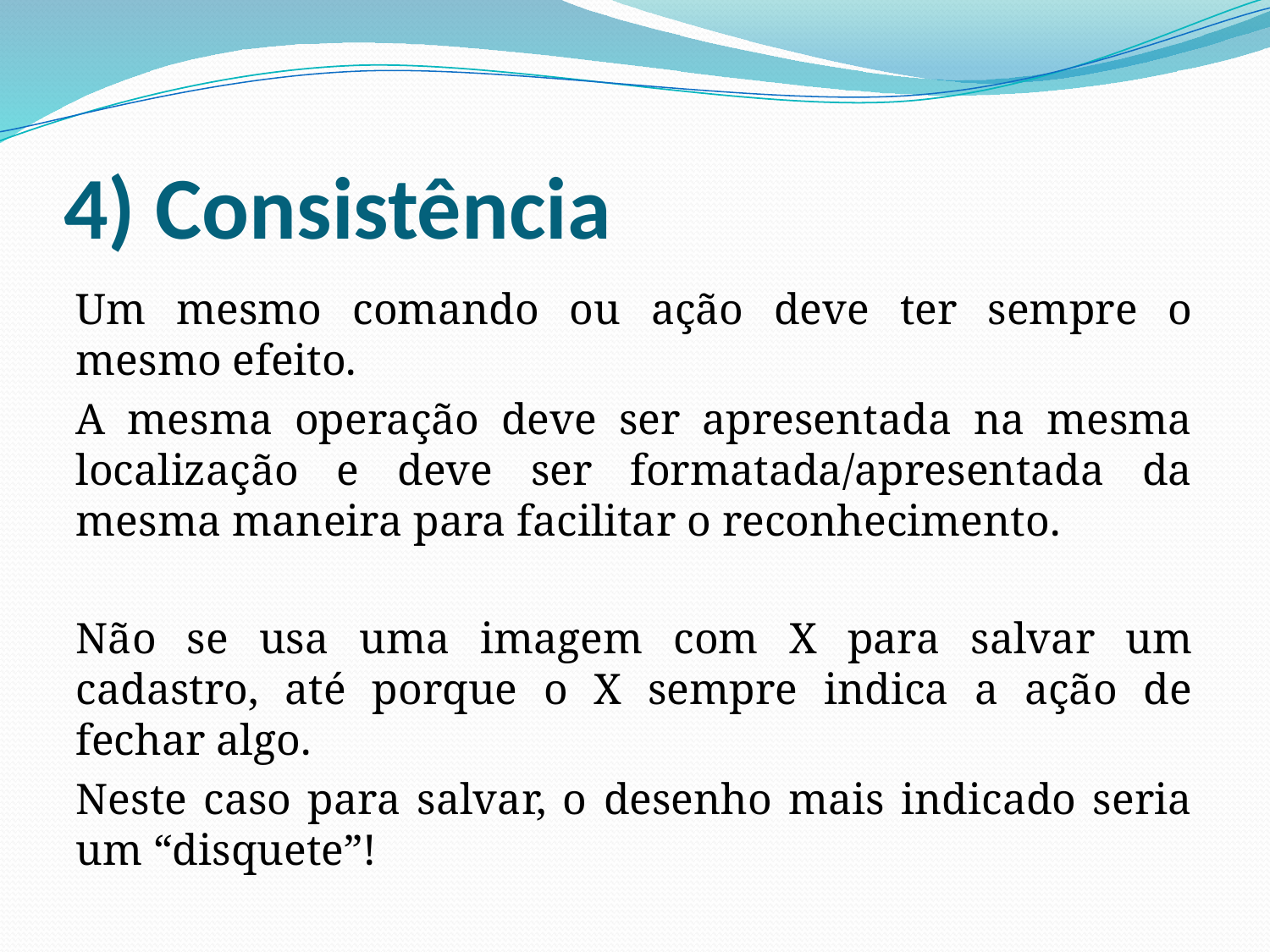

# 4) Consistência
Um mesmo comando ou ação deve ter sempre o mesmo efeito.
A mesma operação deve ser apresentada na mesma localização e deve ser formatada/apresentada da mesma maneira para facilitar o reconhecimento.

Não se usa uma imagem com X para salvar um cadastro, até porque o X sempre indica a ação de fechar algo.
Neste caso para salvar, o desenho mais indicado seria um “disquete”!